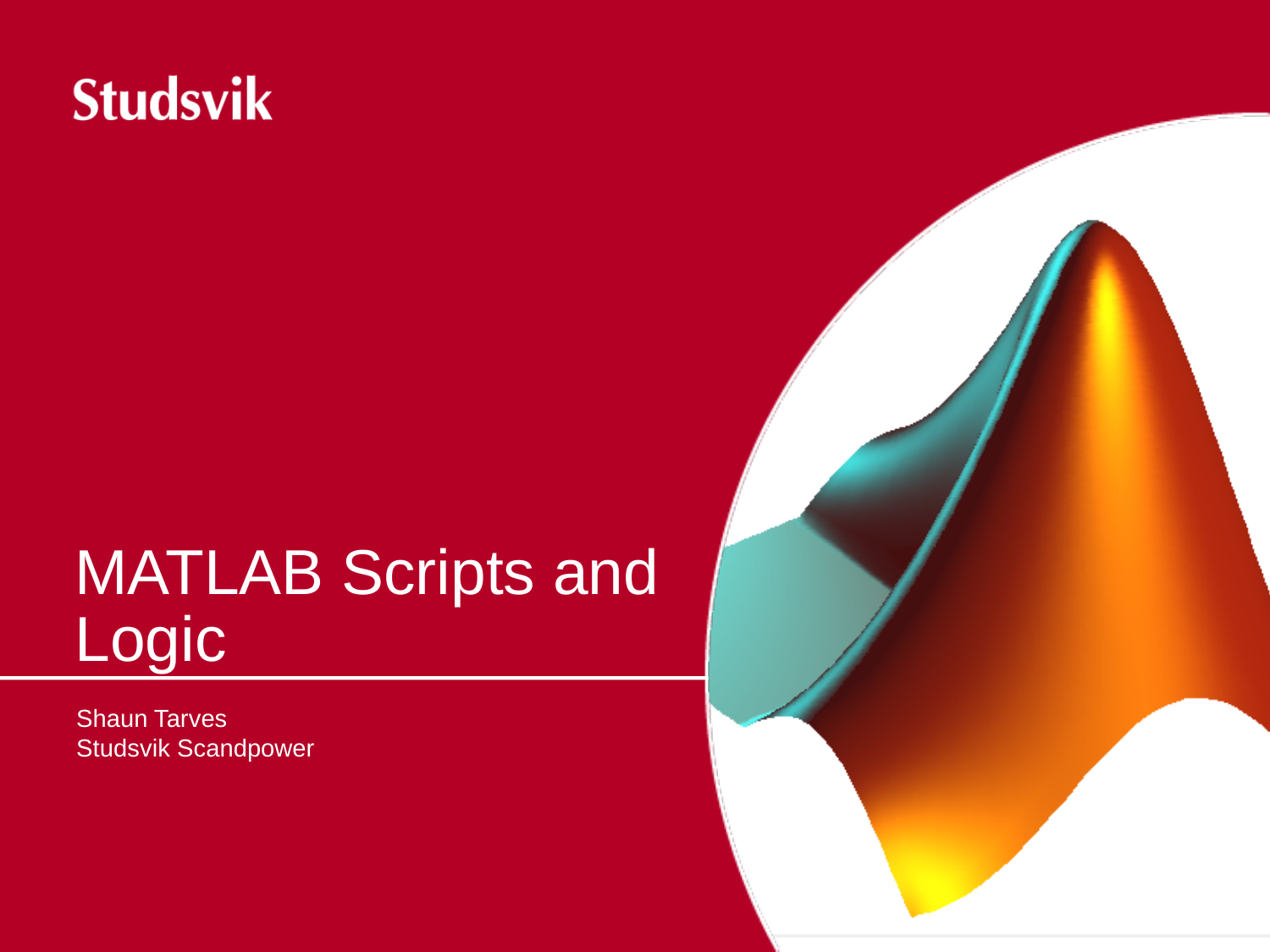

# MATLAB Scripts and Logic
Shaun Tarves
Studsvik Scandpower